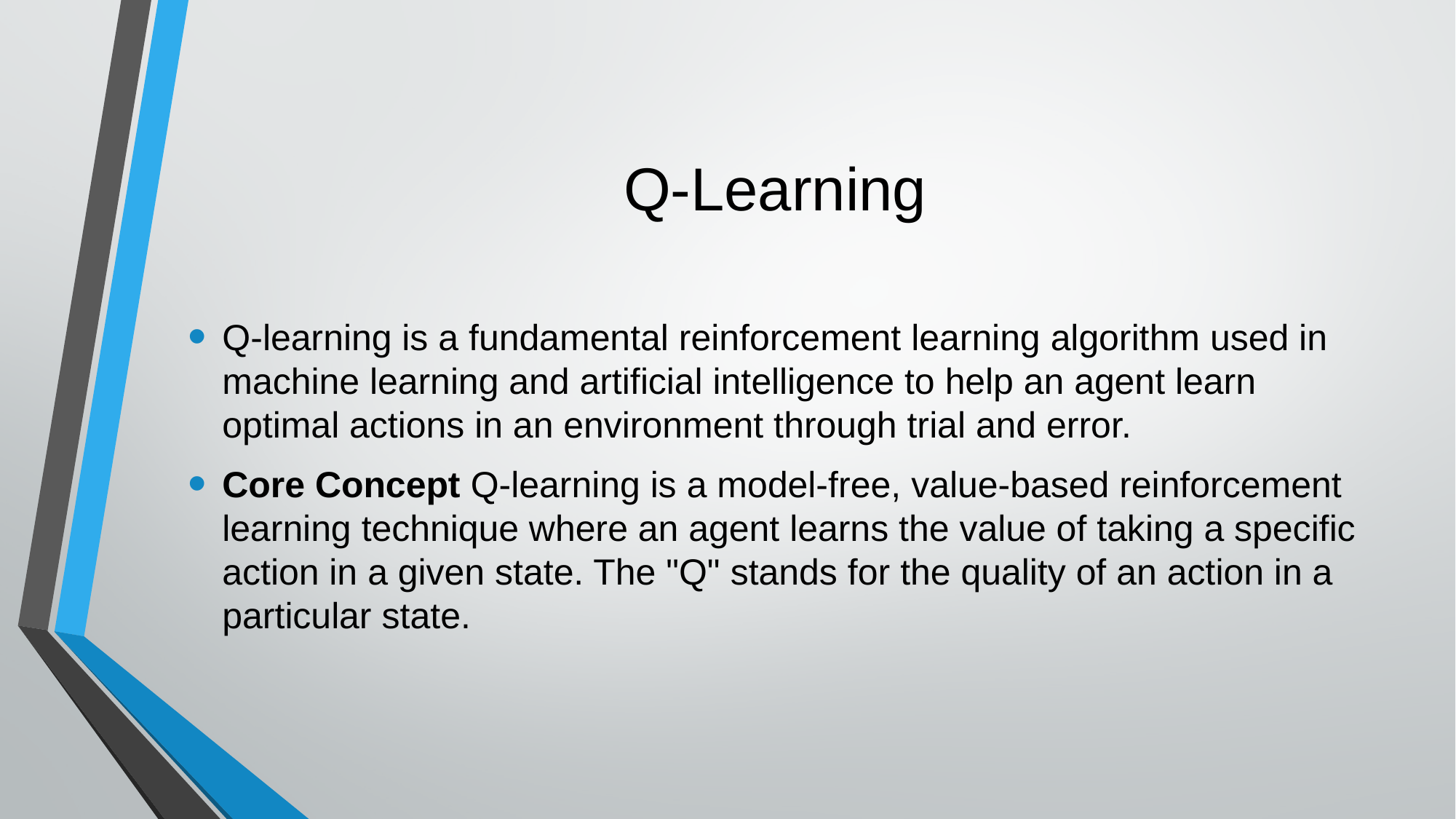

# Q-Learning
Q-learning is a fundamental reinforcement learning algorithm used in machine learning and artificial intelligence to help an agent learn optimal actions in an environment through trial and error.
Core Concept Q-learning is a model-free, value-based reinforcement learning technique where an agent learns the value of taking a specific action in a given state. The "Q" stands for the quality of an action in a particular state.